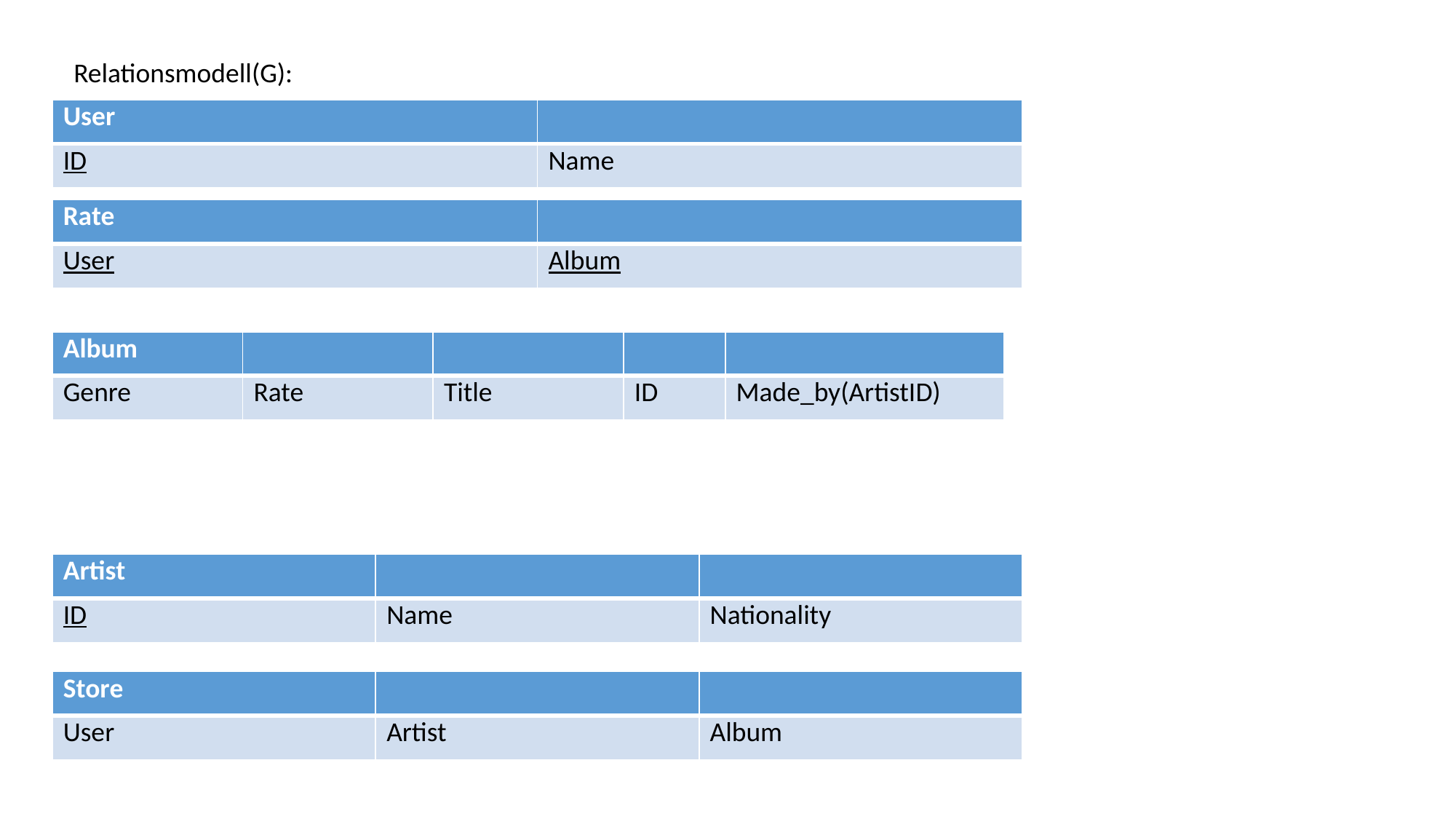

Relationsmodell(G):
| User |  |
| --- | --- |
| ID | Name |
| Rate |  |
| --- | --- |
| User | Album |
| Album |  |  |  |  |
| --- | --- | --- | --- | --- |
| Genre | Rate | Title | ID | Made\_by(ArtistID) |
| Artist |  |  |
| --- | --- | --- |
| ID | Name | Nationality |
| Store |  |  |
| --- | --- | --- |
| User | Artist | Album |